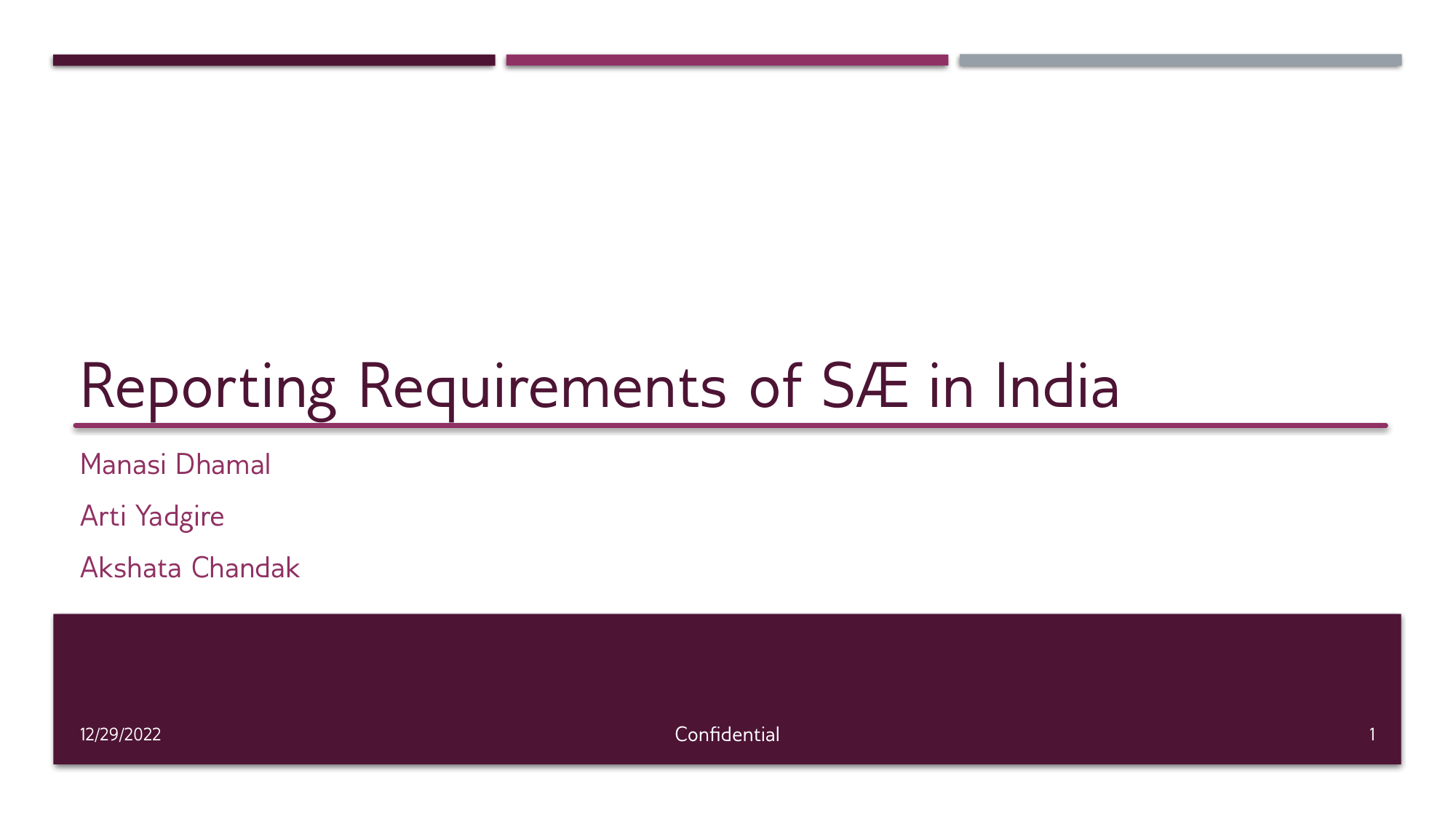

# Reporting Requirements of SAE in India
Manasi Dhamal
Arti Yadgire
Akshata Chandak
12/29/2022
Confidential
1